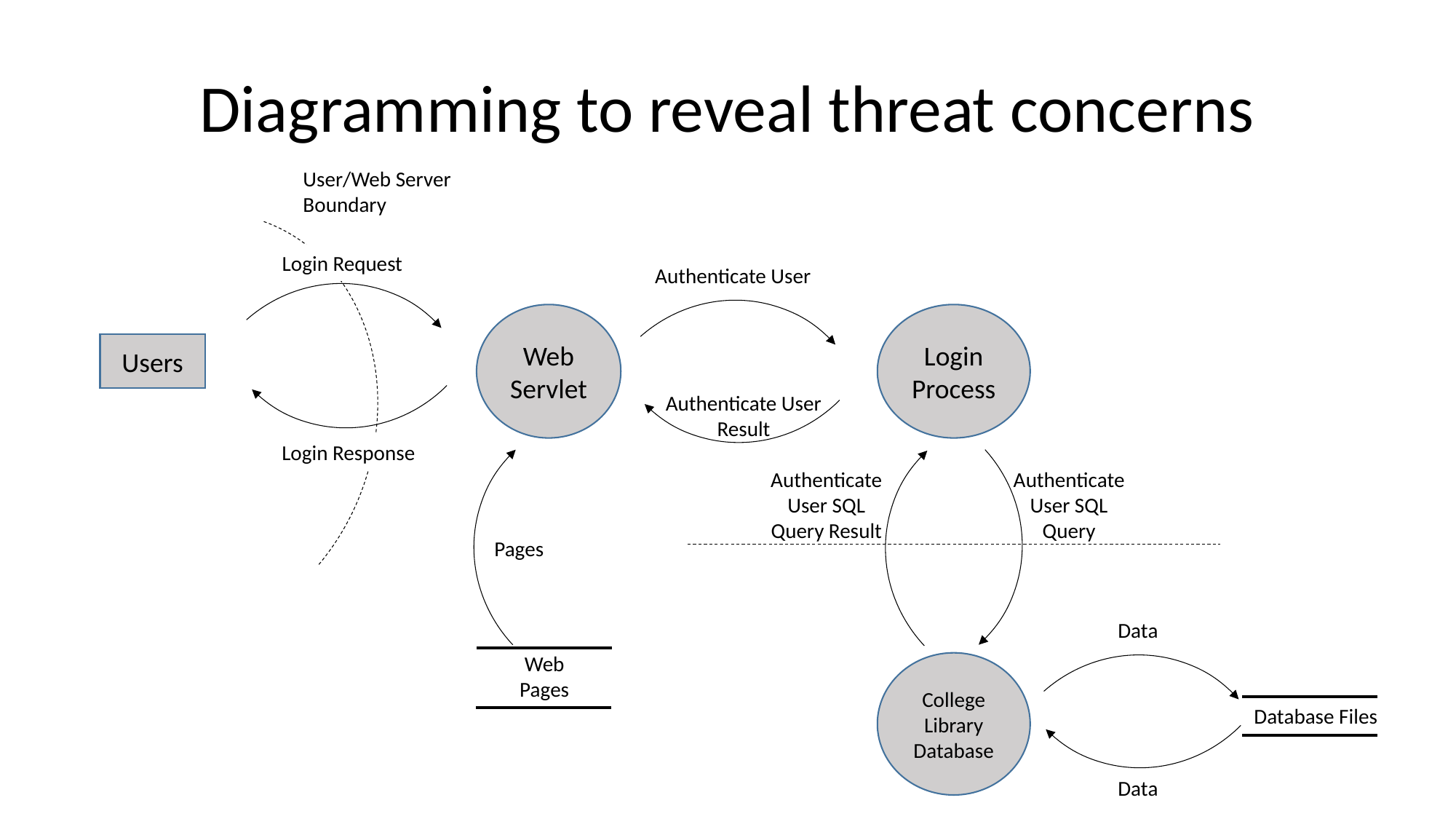

# Diagramming to reveal threat concerns

User/Web Server
Boundary

Login Request
Authenticate User

Web Servlet
Login Process
Users
Authenticate User
Result

Login Response
Authenticate
User SQL
Query Result
Authenticate
User SQL
Query

Pages
Data
Web
Pages
College Library Database

Database Files
Data